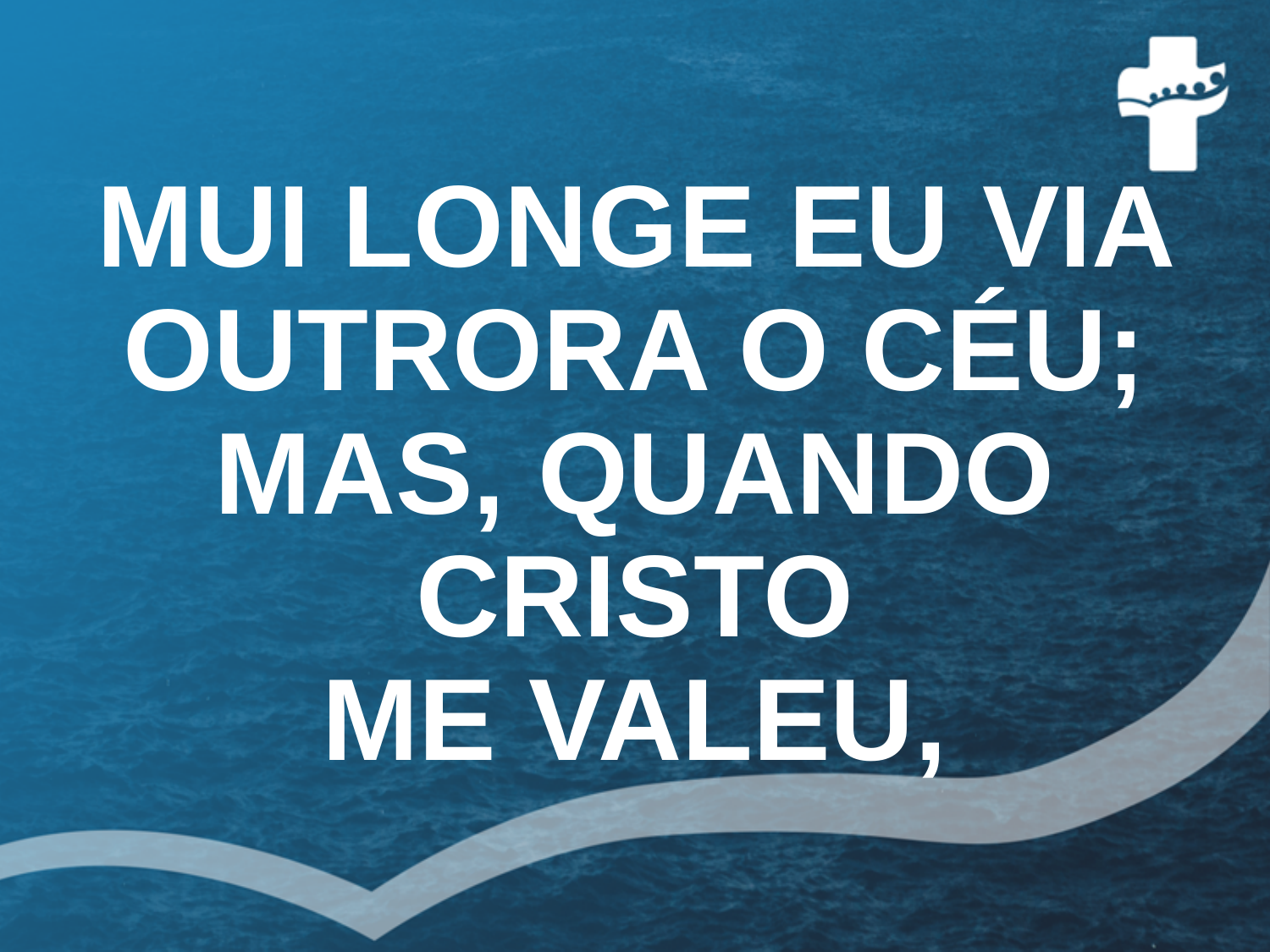

# MUI LONGE EU VIA OUTRORA O CÉU; MAS, QUANDO CRISTO ME VALEU,